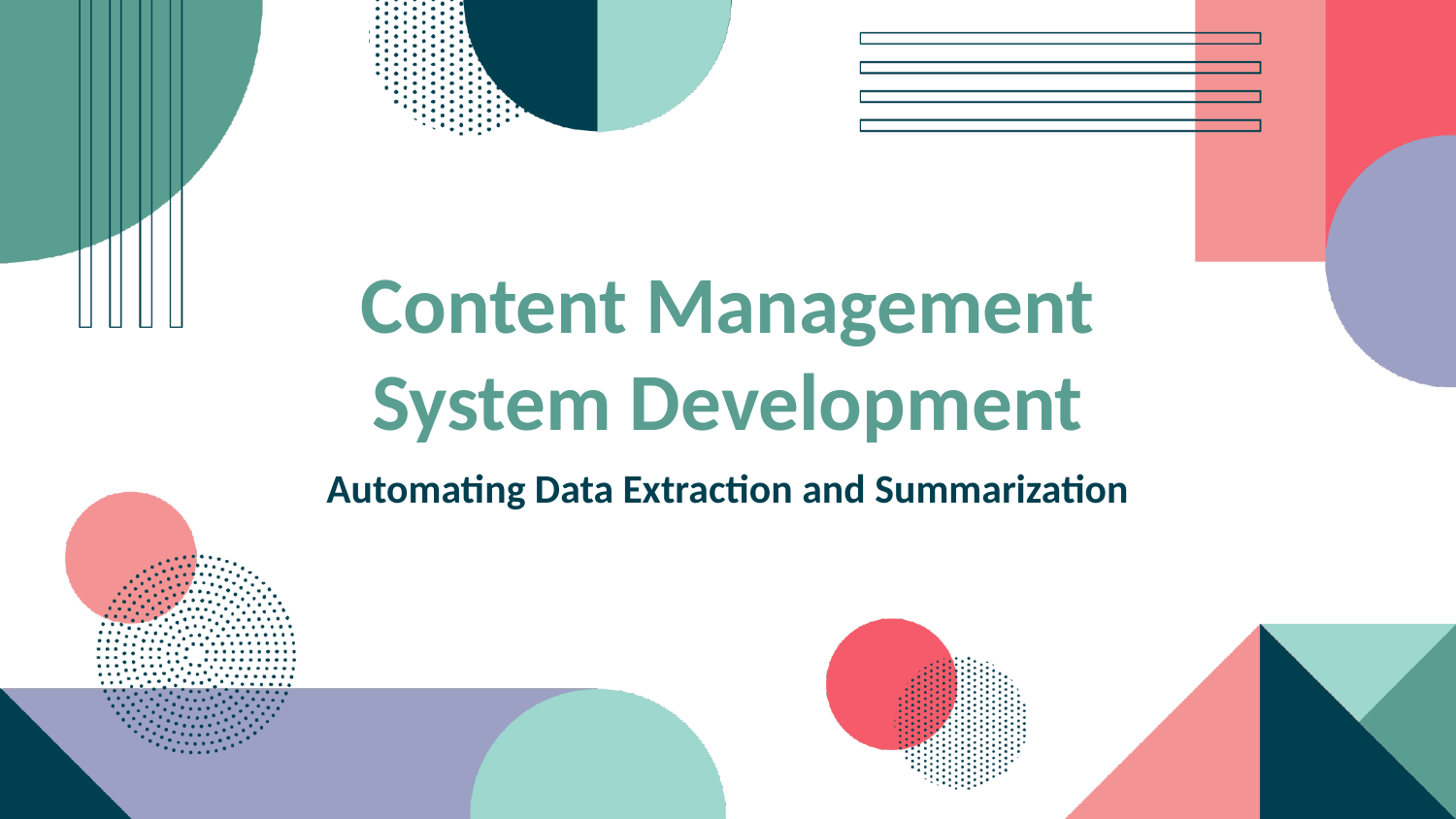

Content Management System Development
Automating Data Extraction and Summarization